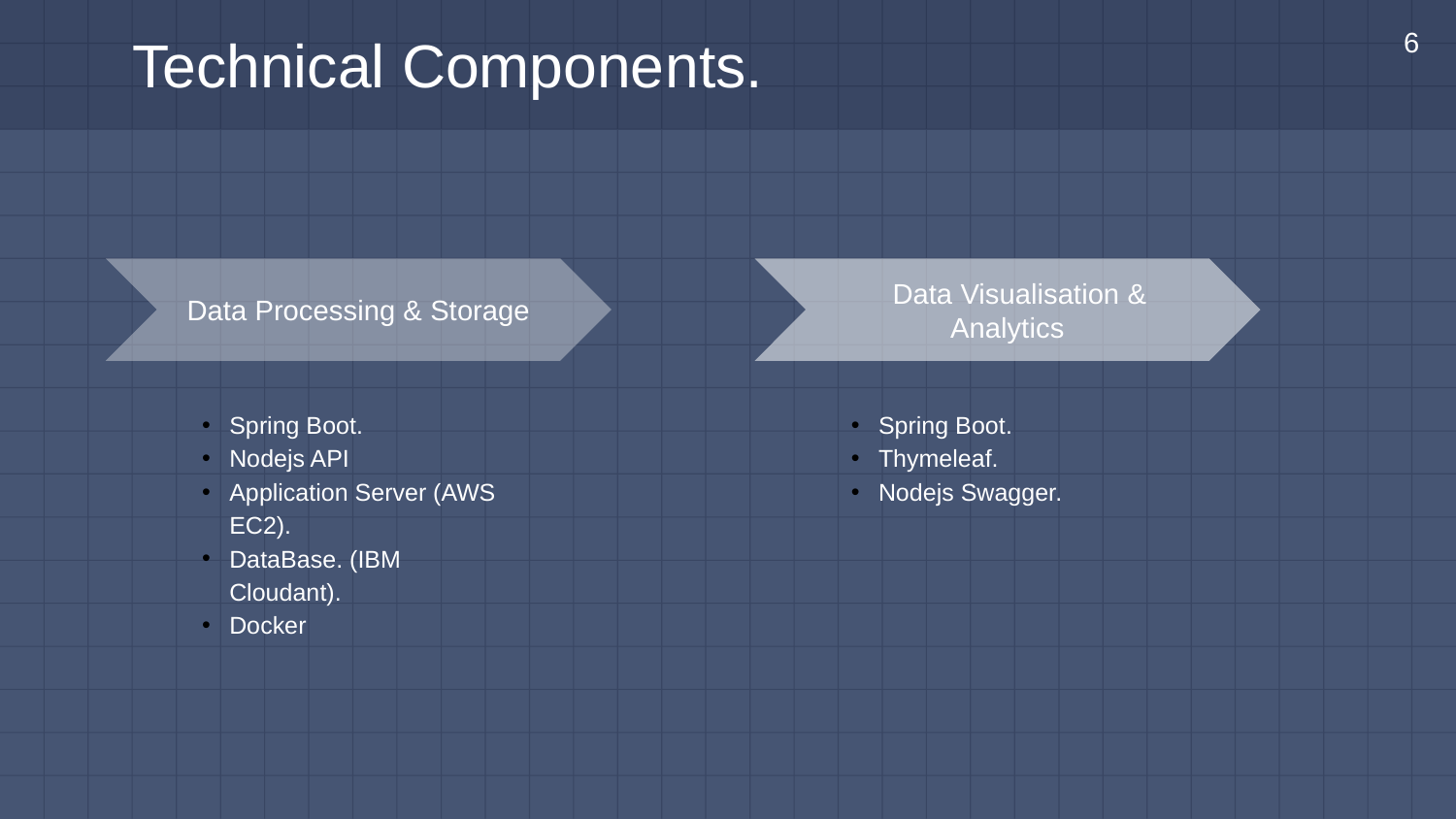

6
# Technical Components.
Data Processing & Storage
Spring Boot.
Nodejs API
Application Server (AWS EC2).
DataBase. (IBM Cloudant).
Docker
   Data Visualisation & Analytics
Spring Boot.
Thymeleaf.
Nodejs Swagger.